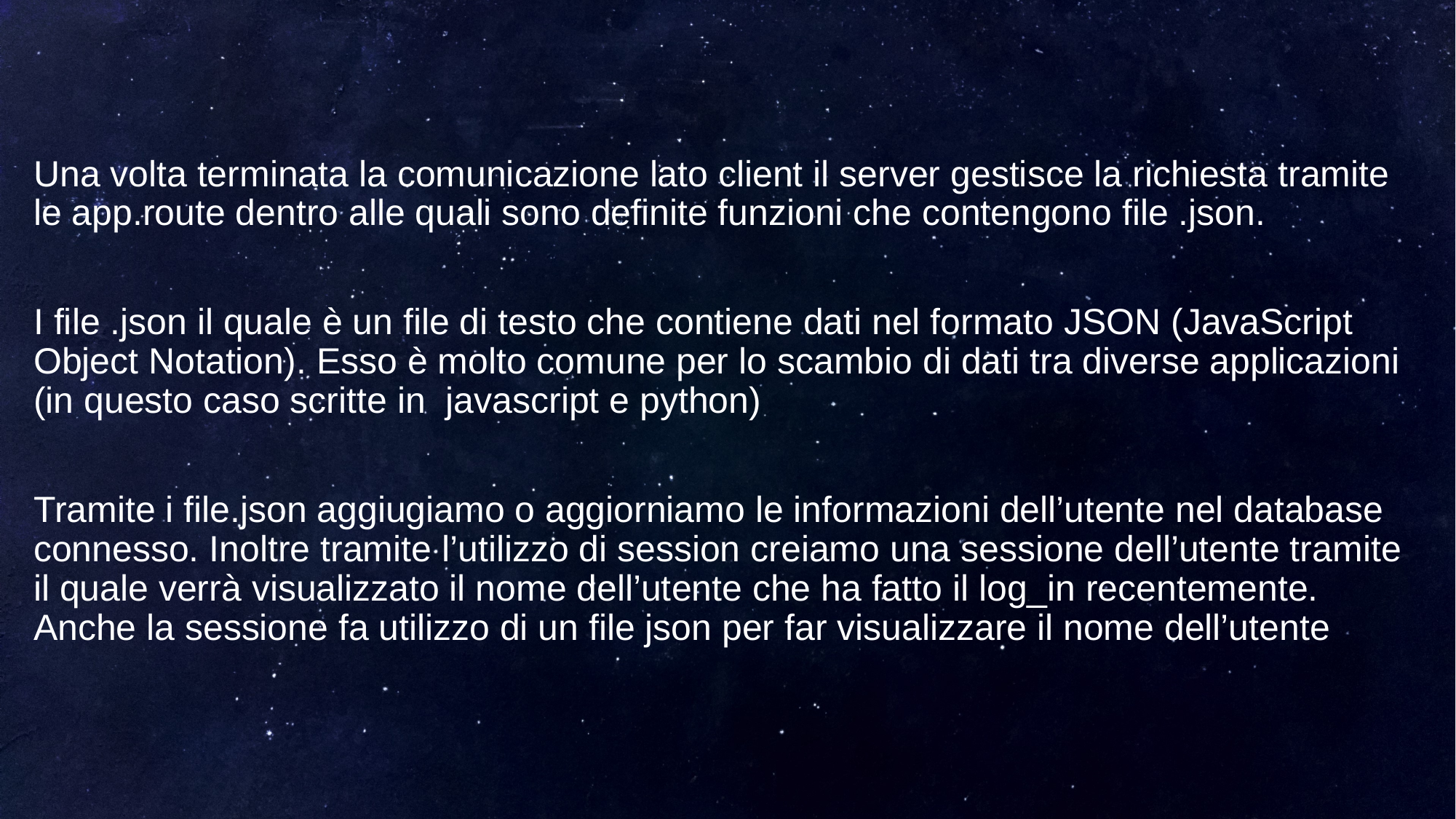

Una volta terminata la comunicazione lato client il server gestisce la richiesta tramite le app.route dentro alle quali sono definite funzioni che contengono file .json.

I file .json il quale è un file di testo che contiene dati nel formato JSON (JavaScript Object Notation). Esso è molto comune per lo scambio di dati tra diverse applicazioni (in questo caso scritte in  javascript e python)

Tramite i file.json aggiugiamo o aggiorniamo le informazioni dell’utente nel database connesso. Inoltre tramite l’utilizzo di session creiamo una sessione dell’utente tramite il quale verrà visualizzato il nome dell’utente che ha fatto il log_in recentemente. Anche la sessione fa utilizzo di un file json per far visualizzare il nome dell’utente